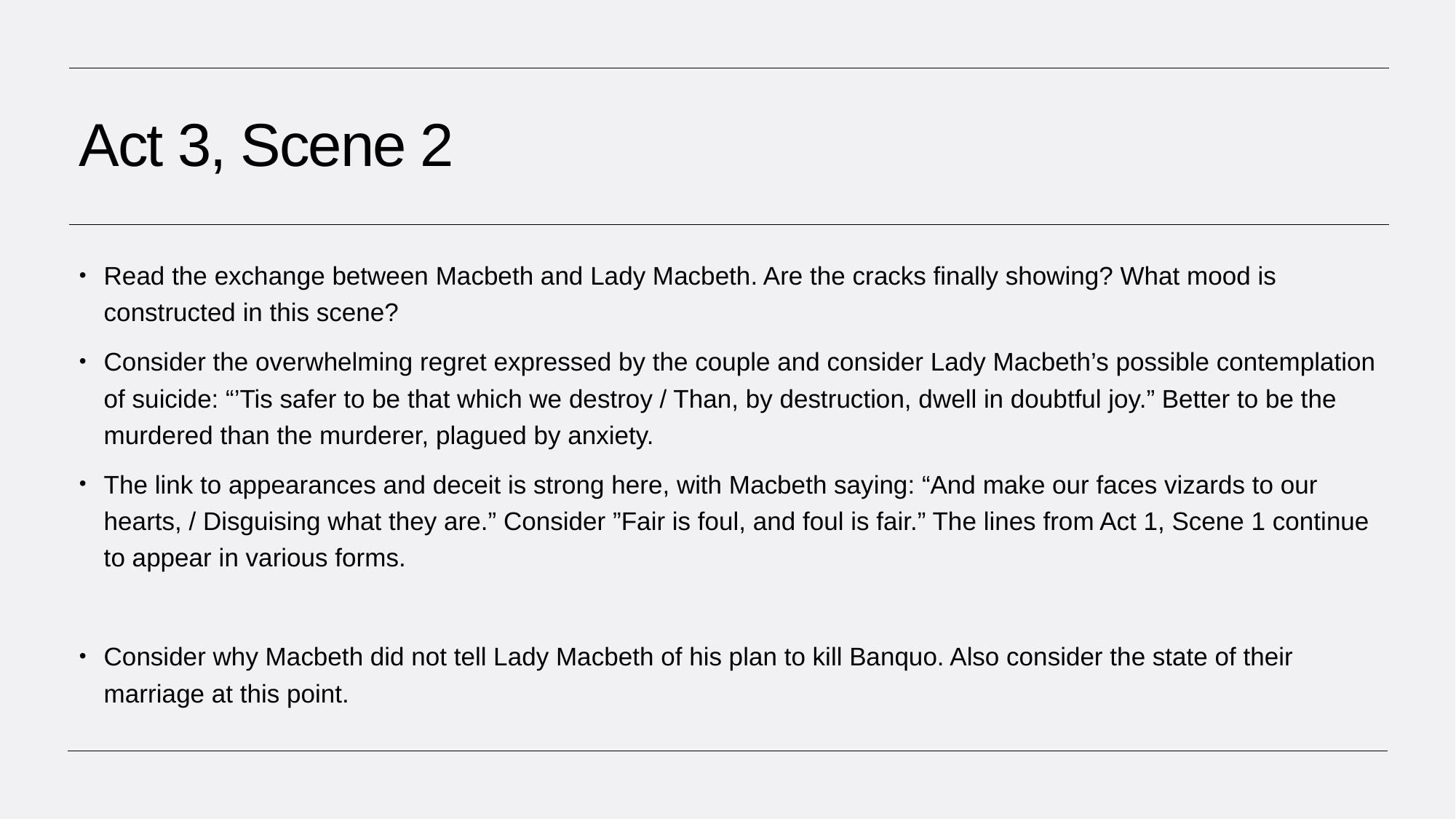

# Act 3, Scene 2
Read the exchange between Macbeth and Lady Macbeth. Are the cracks finally showing? What mood is constructed in this scene?
Consider the overwhelming regret expressed by the couple and consider Lady Macbeth’s possible contemplation of suicide: “’Tis safer to be that which we destroy / Than, by destruction, dwell in doubtful joy.” Better to be the murdered than the murderer, plagued by anxiety.
The link to appearances and deceit is strong here, with Macbeth saying: “And make our faces vizards to our hearts, / Disguising what they are.” Consider ”Fair is foul, and foul is fair.” The lines from Act 1, Scene 1 continue to appear in various forms.

Consider why Macbeth did not tell Lady Macbeth of his plan to kill Banquo. Also consider the state of their marriage at this point.